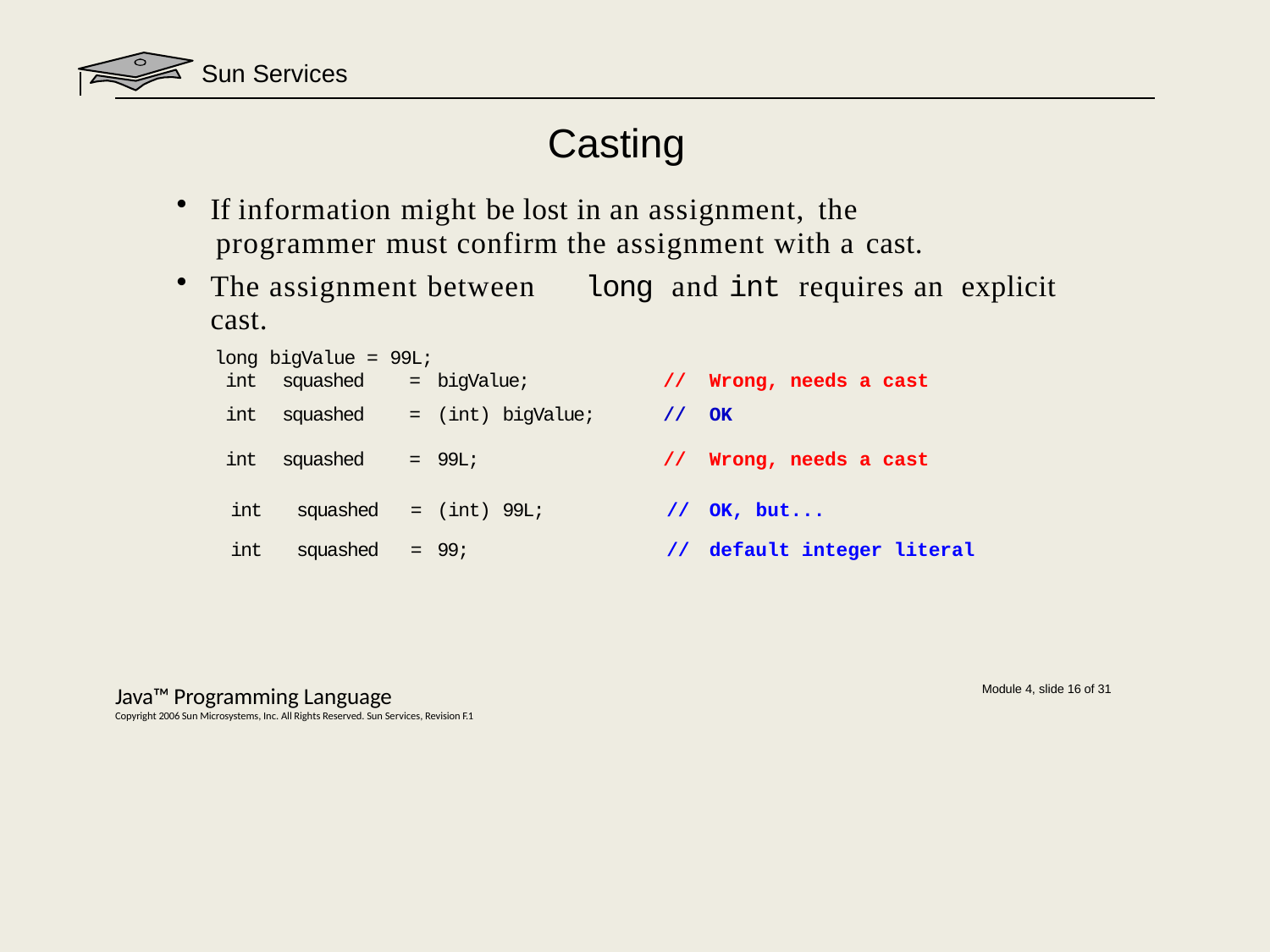

Sun Services

# Casting
If information might be lost in an assignment, the
programmer must confirm the assignment with a cast.
The assignment between	long and int requires an  explicit cast.
long bigValue = 99L;
| int int int | squashed squashed squashed | = = = | bigValue; (int) bigValue; 99L; | // // // | Wrong, needs a cast OK Wrong, needs a cast |
| --- | --- | --- | --- | --- | --- |
| int | squashed | = | (int) 99L; | // | OK, but... |
| int | squashed | = | 99; | // | default integer literal |
Java™ Programming Language
Copyright 2006 Sun Microsystems, Inc. All Rights Reserved. Sun Services, Revision F.1
Module 4, slide 16 of 31